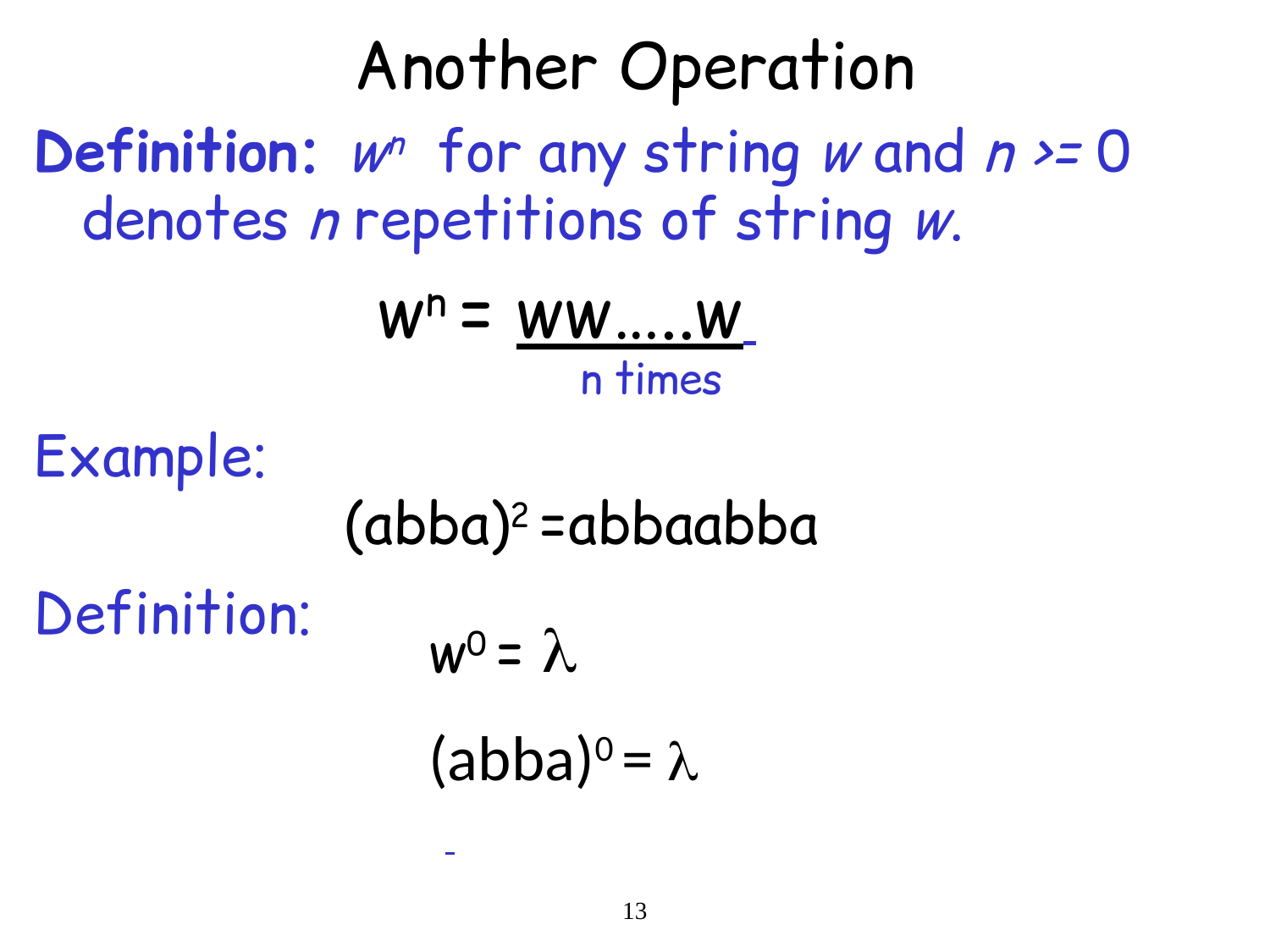

# Another Operation
Definition: wn  for any string w and n >= 0 denotes n repetitions of string w.

Example:

Definition:

wn = ww…..w
                n times
(abba)2 =abbaabba
w0 = λ
(abba)0 = λ

13